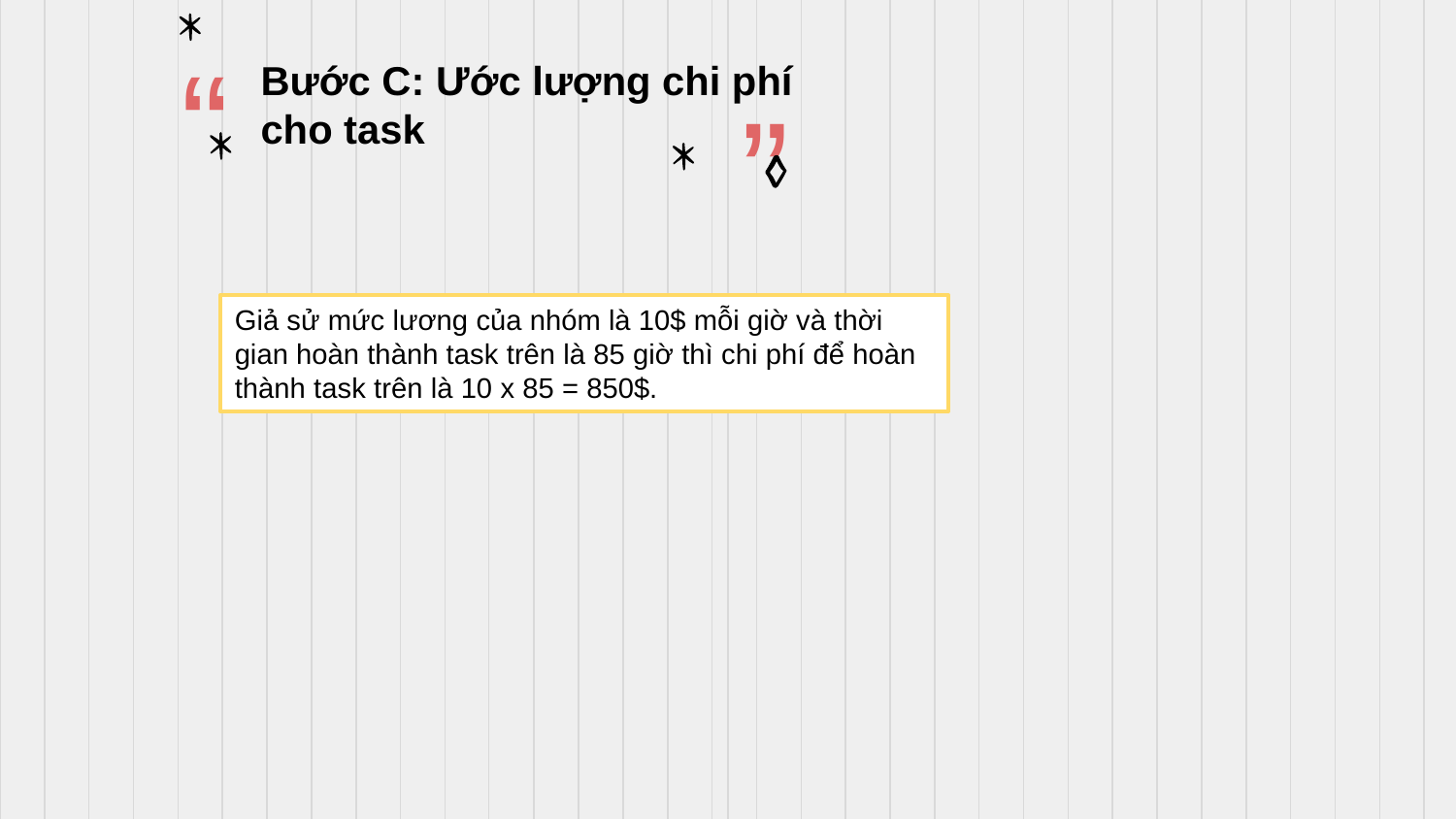

“
# Bước C: Ước lượng chi phí cho task
”

Giả sử mức lương của nhóm là 10$ mỗi giờ và thời gian hoàn thành task trên là 85 giờ thì chi phí để hoàn thành task trên là 10 x 85 = 850$.